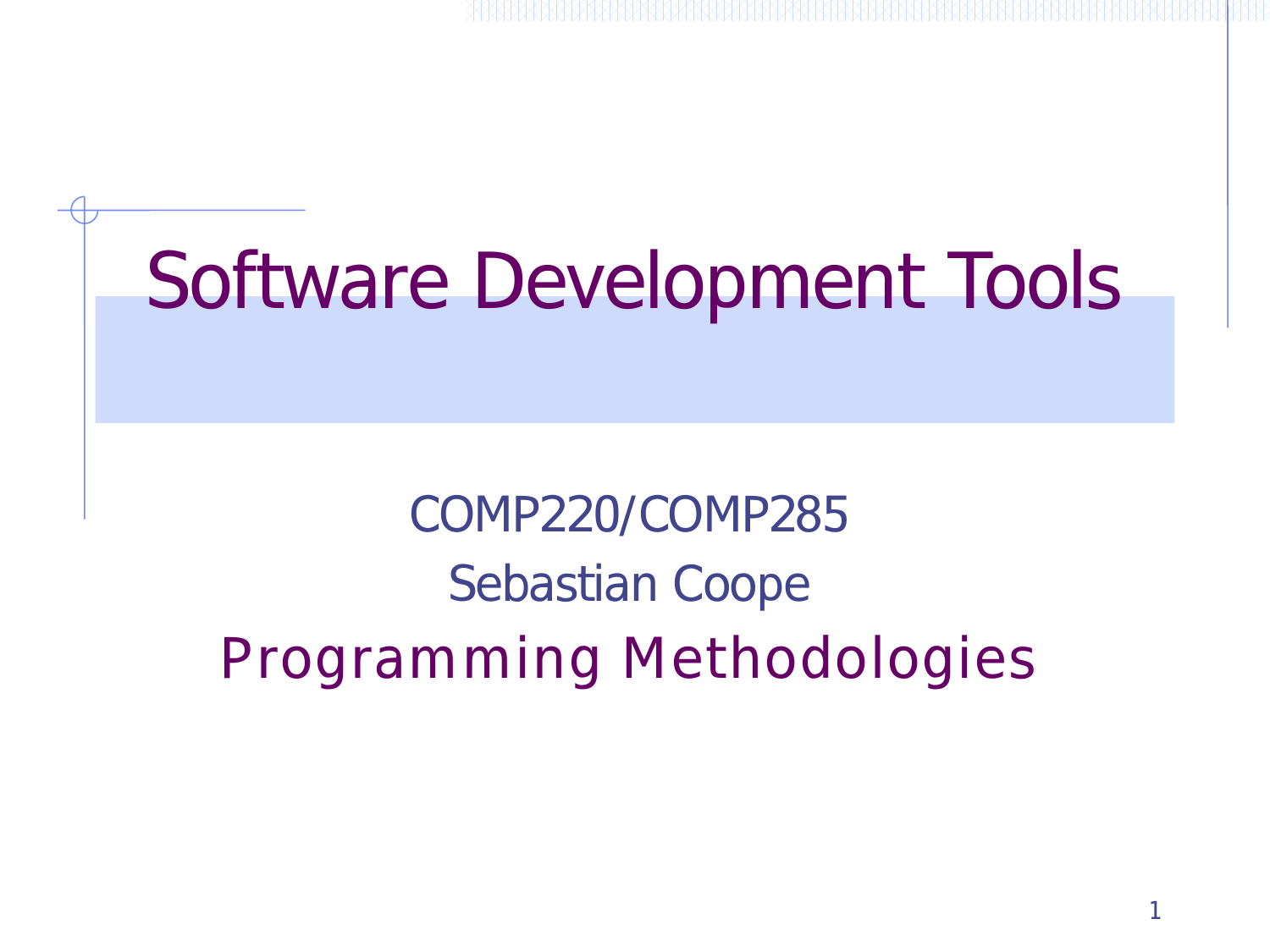

# Software Development Tools

COMP220/COMP285
Sebastian Coope
Programming Methodologies

1